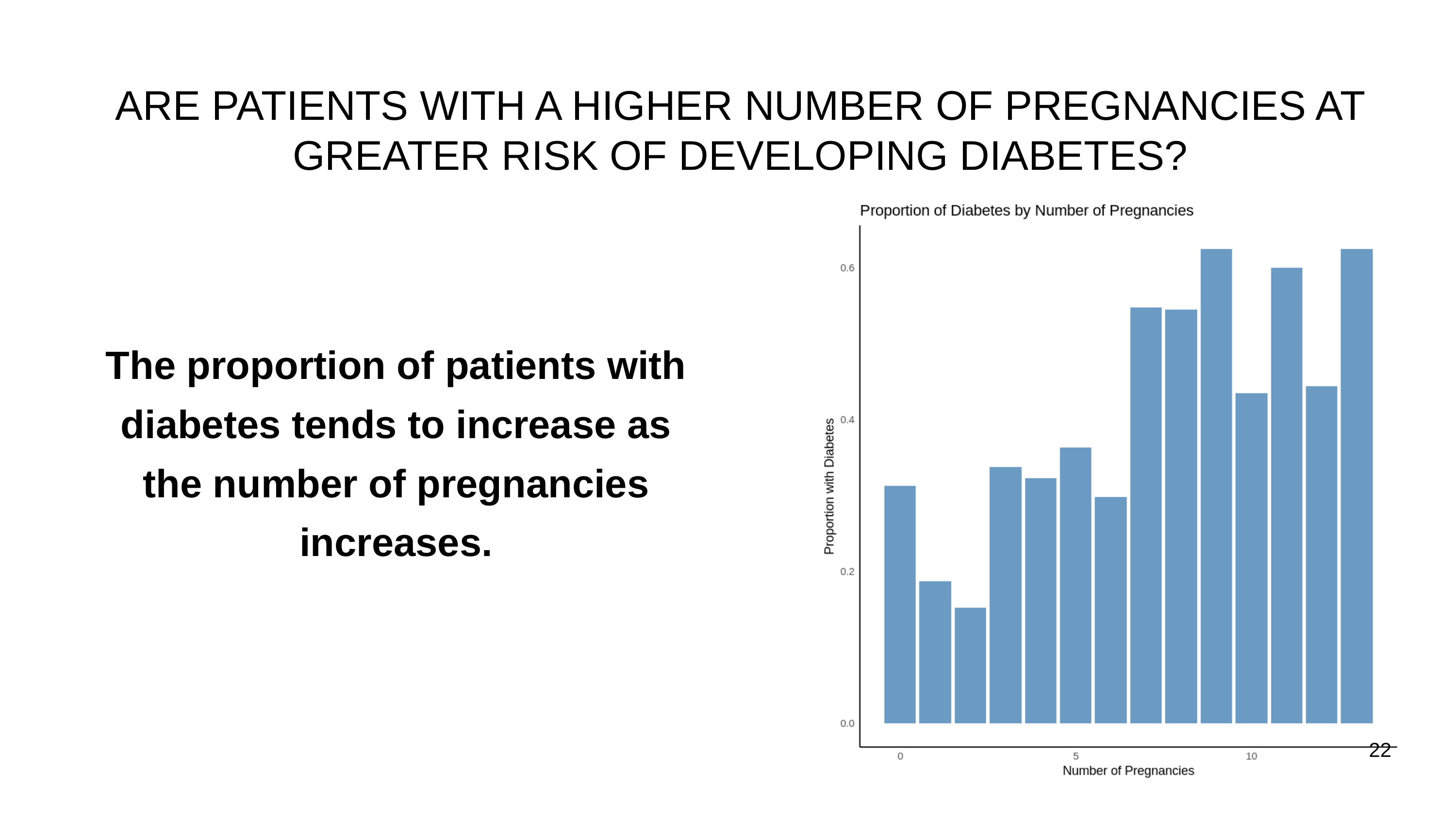

ARE PATIENTS WITH A HIGHER NUMBER OF PREGNANCIES AT GREATER RISK OF DEVELOPING DIABETES?

The proportion of patients with diabetes tends to increase as the number of pregnancies increases.
22